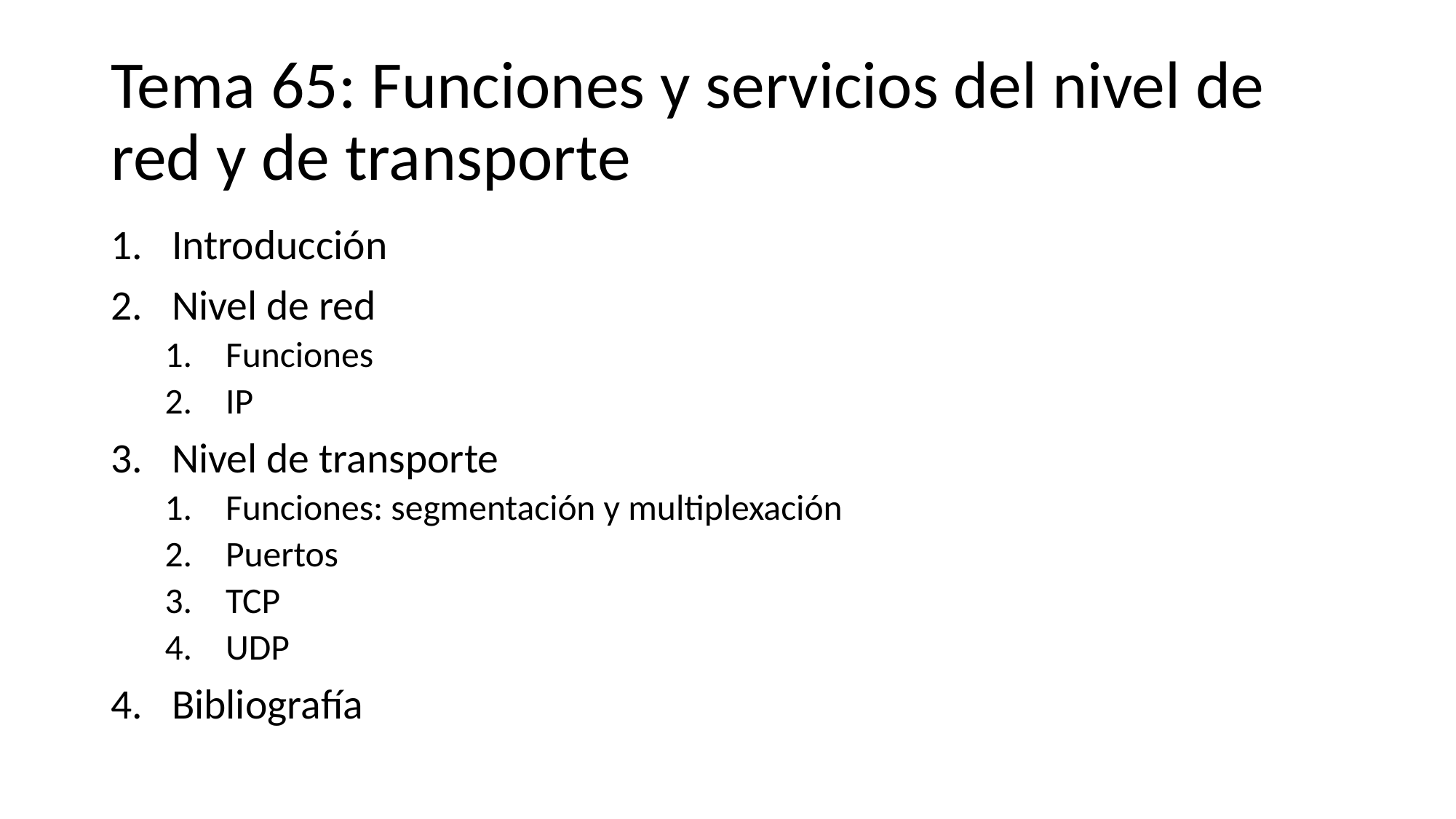

# Tema 65: Funciones y servicios del nivel de red y de transporte
Introducción
Nivel de red
Funciones
IP
Nivel de transporte
Funciones: segmentación y multiplexación
Puertos
TCP
UDP
Bibliografía